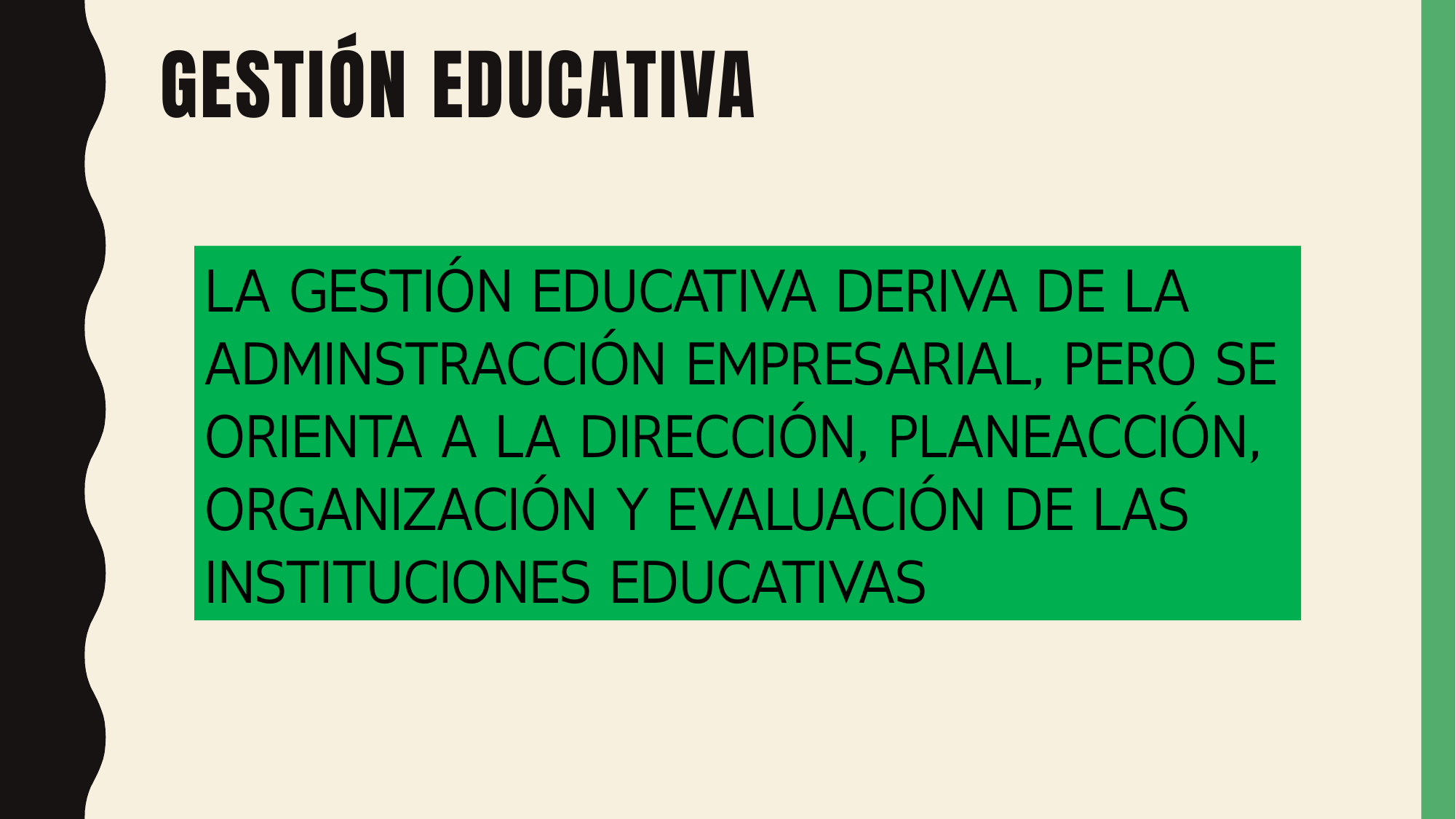

# GESTIÓN EDUCATIVA
LA GESTIÓN EDUCATIVA DERIVA DE LA ADMINSTRACCIÓN EMPRESARIAL, PERO SE ORIENTA A LA DIRECCIÓN, PLANEACCIÓN, ORGANIZACIÓN Y EVALUACIÓN DE LAS INSTITUCIONES EDUCATIVAS